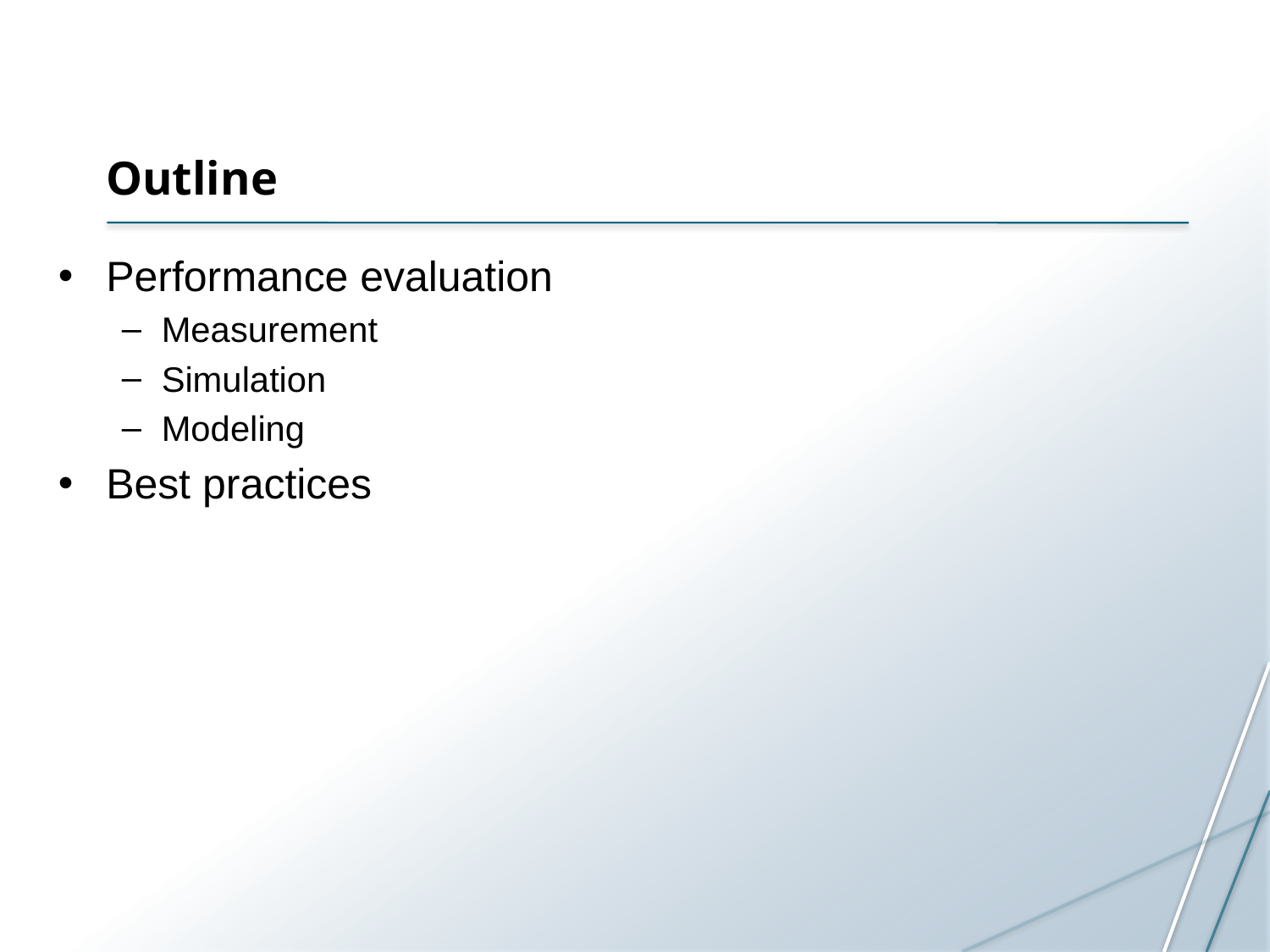

# Outline
Performance evaluation
Measurement
Simulation
Modeling
Best practices